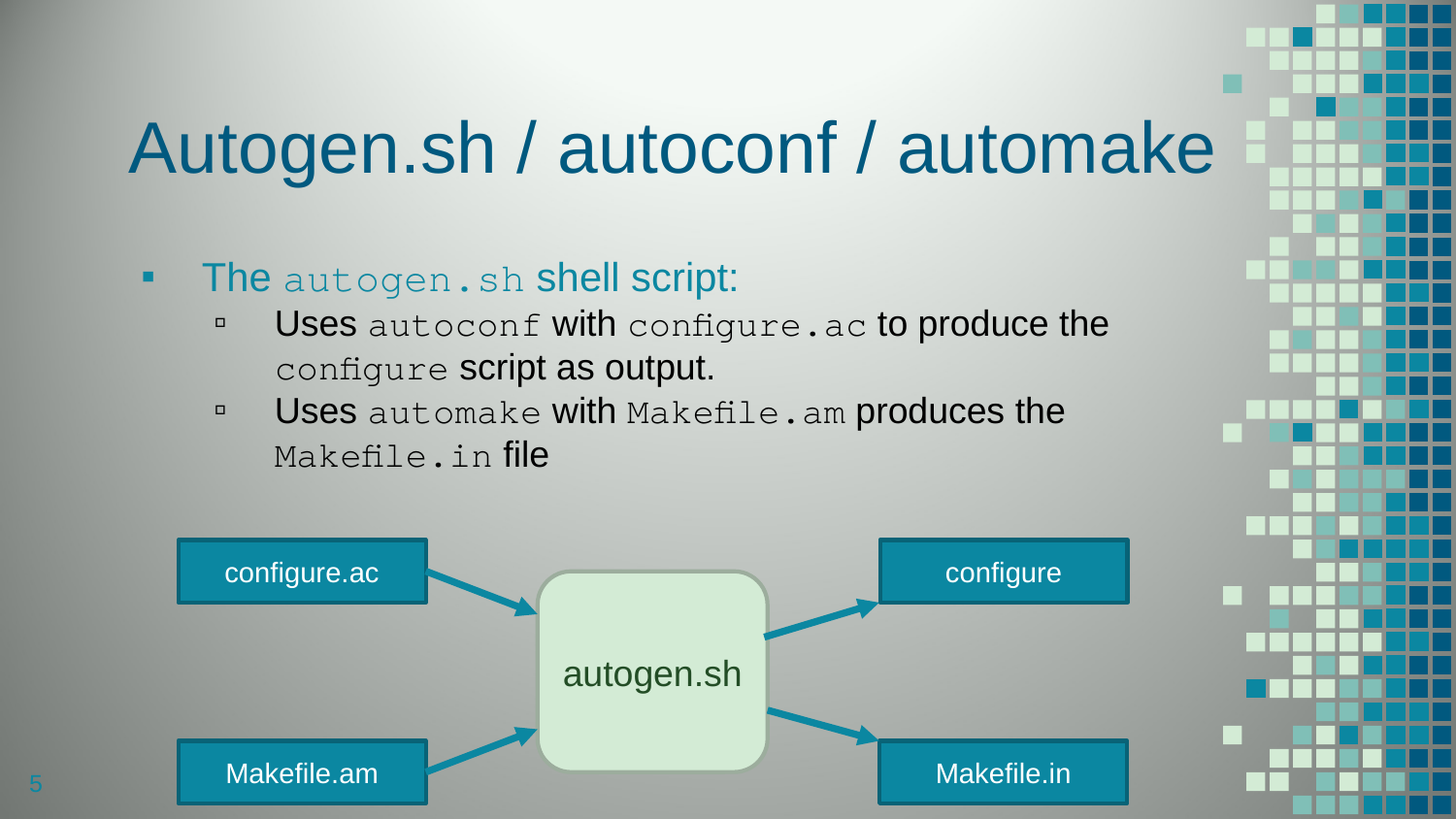

# Autogen.sh / autoconf / automake
The autogen.sh shell script:
Uses autoconf with configure.ac to produce the configure script as output.
Uses automake with Makefile.am produces the Makefile.in file

configure.ac
configure
autogen.sh
Makefile.am
Makefile.in
5